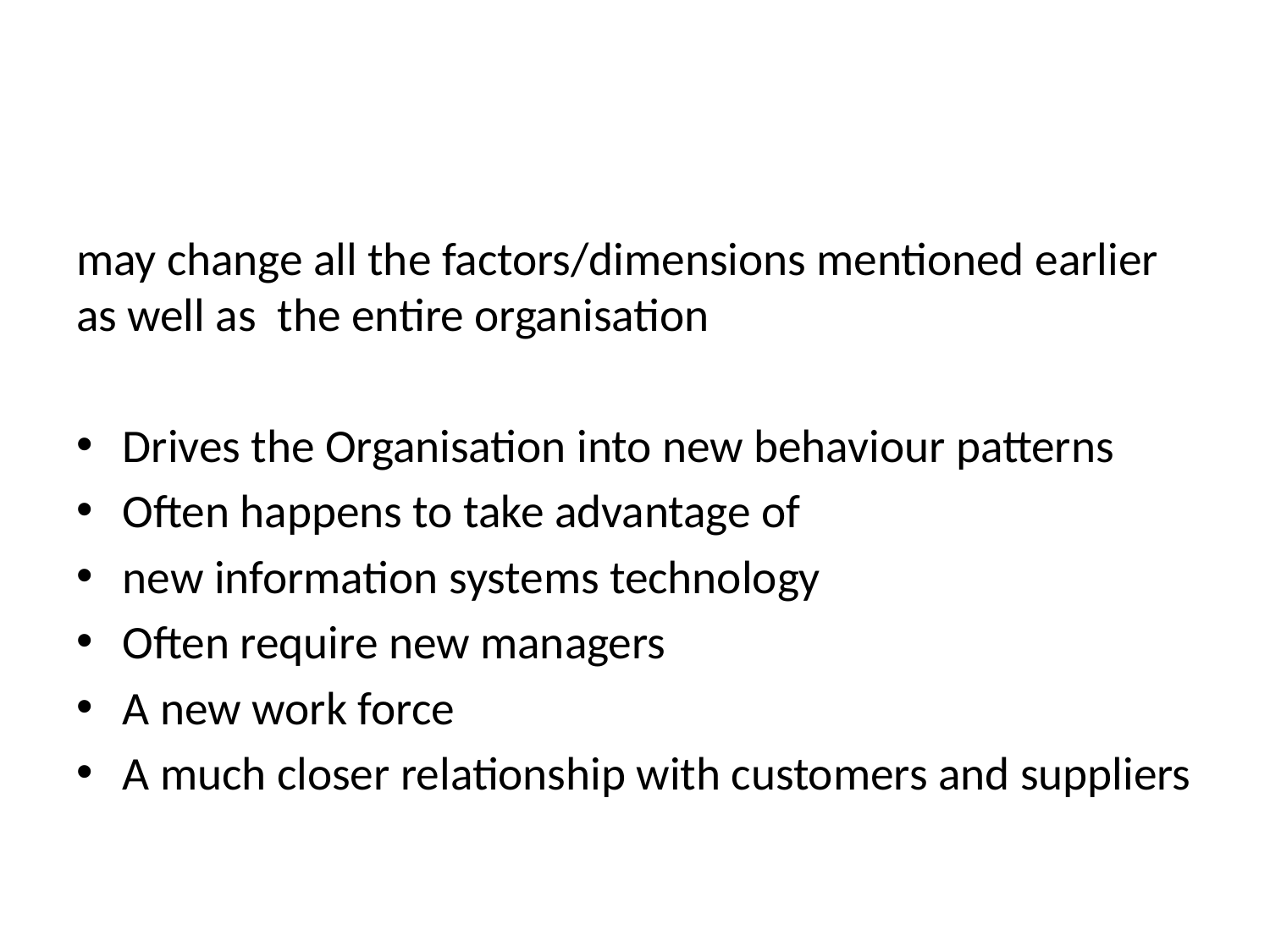

#
may change all the factors/dimensions mentioned earlier as well as  the entire organisation

Drives the Organisation into new behaviour patterns
Often happens to take advantage of
new information systems technology
Often require new managers
A new work force
A much closer relationship with customers and suppliers